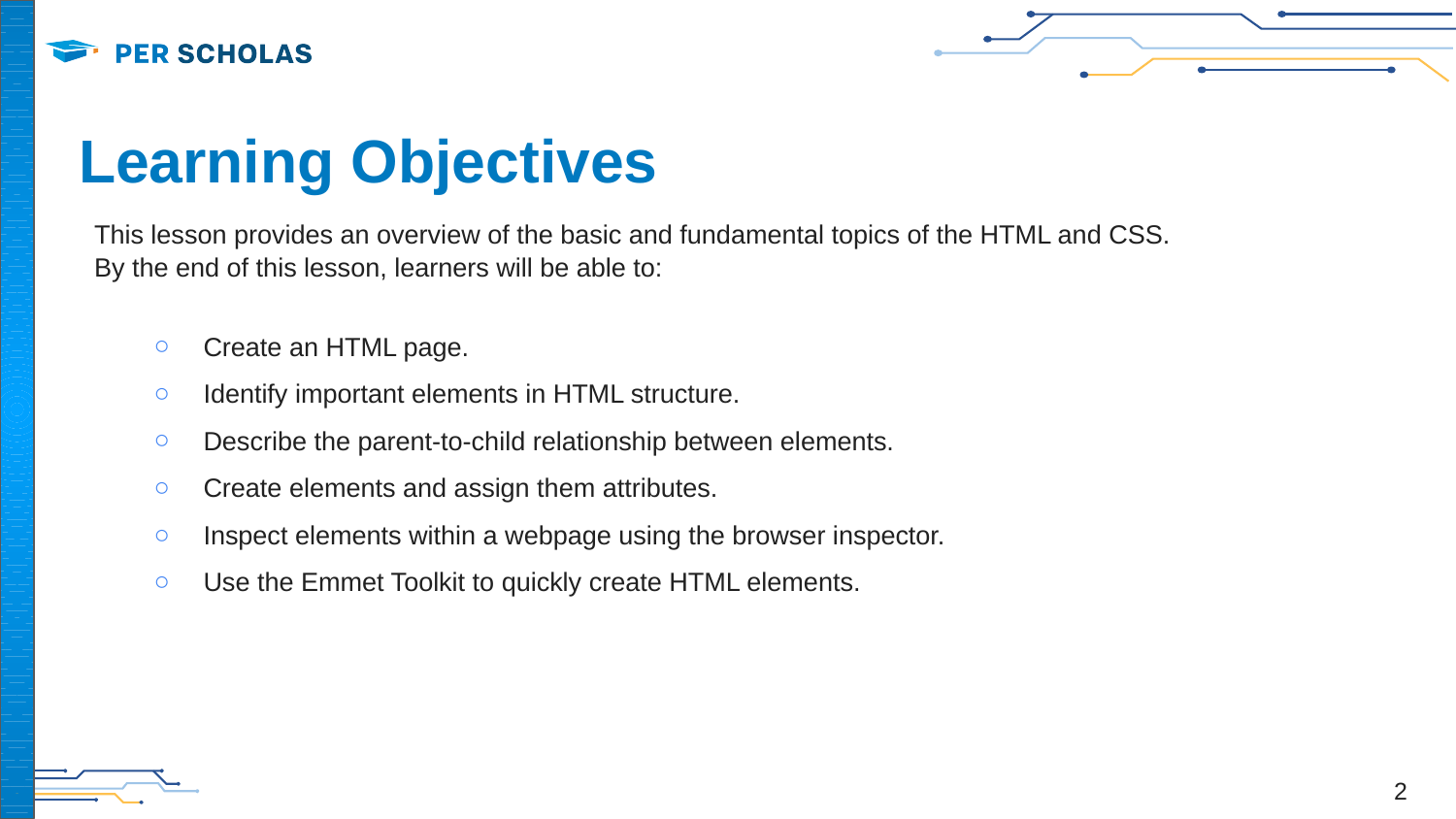

# Learning Objectives
This lesson provides an overview of the basic and fundamental topics of the HTML and CSS.
By the end of this lesson, learners will be able to:
Create an HTML page.
Identify important elements in HTML structure.
Describe the parent-to-child relationship between elements.
Create elements and assign them attributes.
Inspect elements within a webpage using the browser inspector.
Use the Emmet Toolkit to quickly create HTML elements.
2